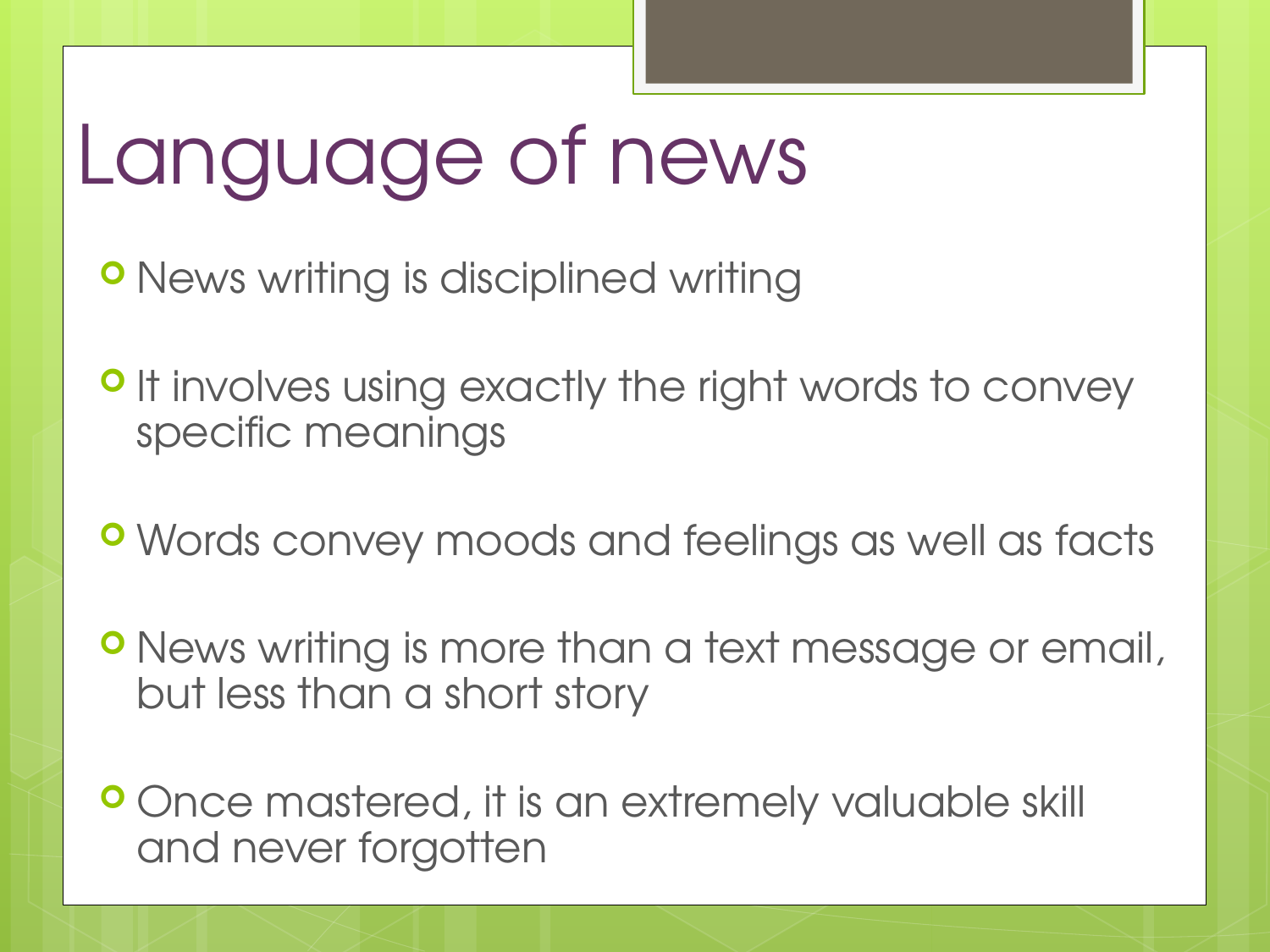

# Language of news
News writing is disciplined writing

It involves using exactly the right words to convey specific meanings

Words convey moods and feelings as well as facts

News writing is more than a text message or email, but less than a short story

Once mastered, it is an extremely valuable skill and never forgotten